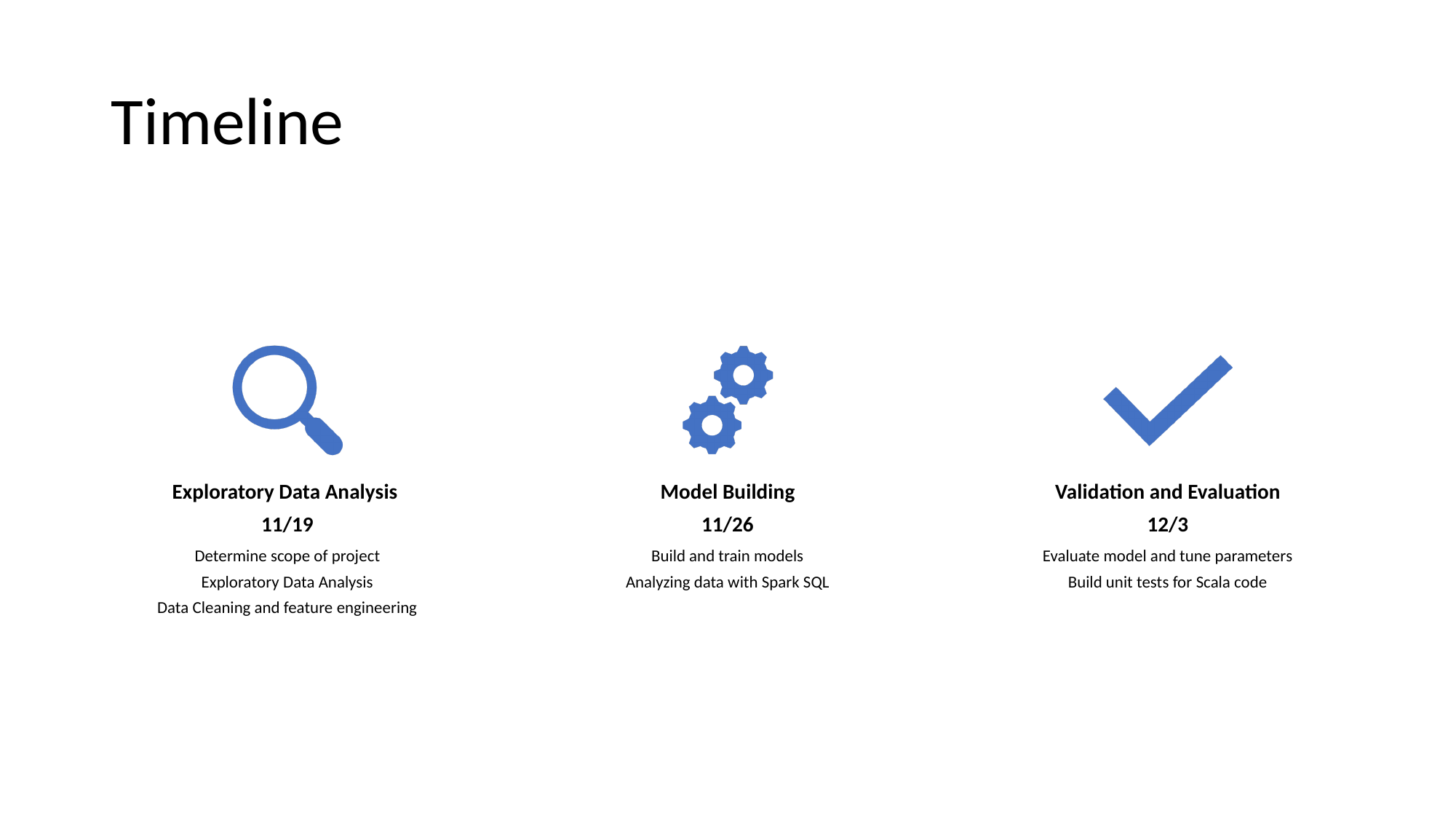

# Timeline
Exploratory Data Analysis
11/19
Determine scope of project
Exploratory Data Analysis
Data Cleaning and feature engineering
Model Building
11/26
Build and train models
Analyzing data with Spark SQL
Validation and Evaluation
12/3
Evaluate model and tune parameters
Build unit tests for Scala code